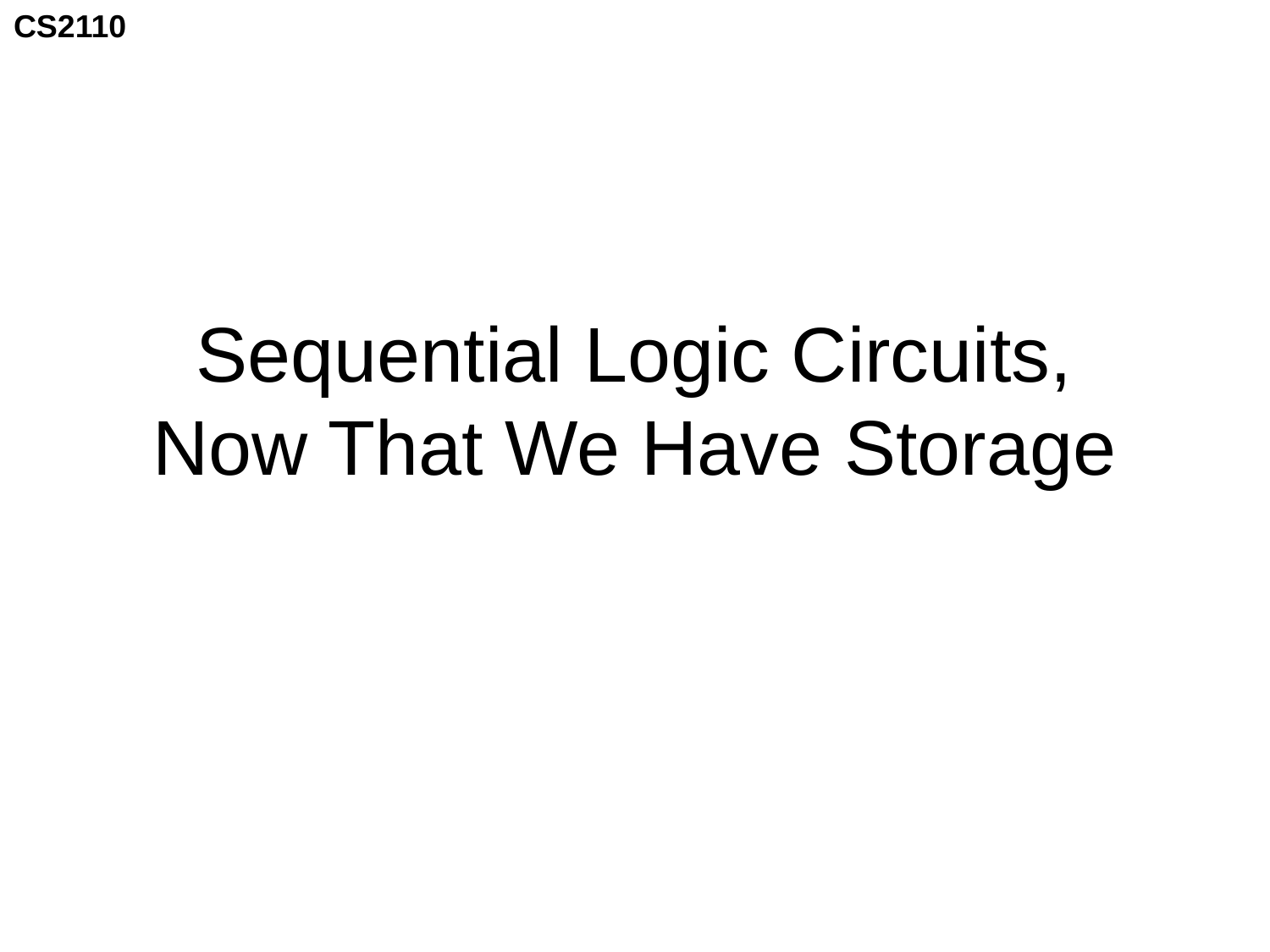

# Sequential Logic Circuits, Now That We Have Storage